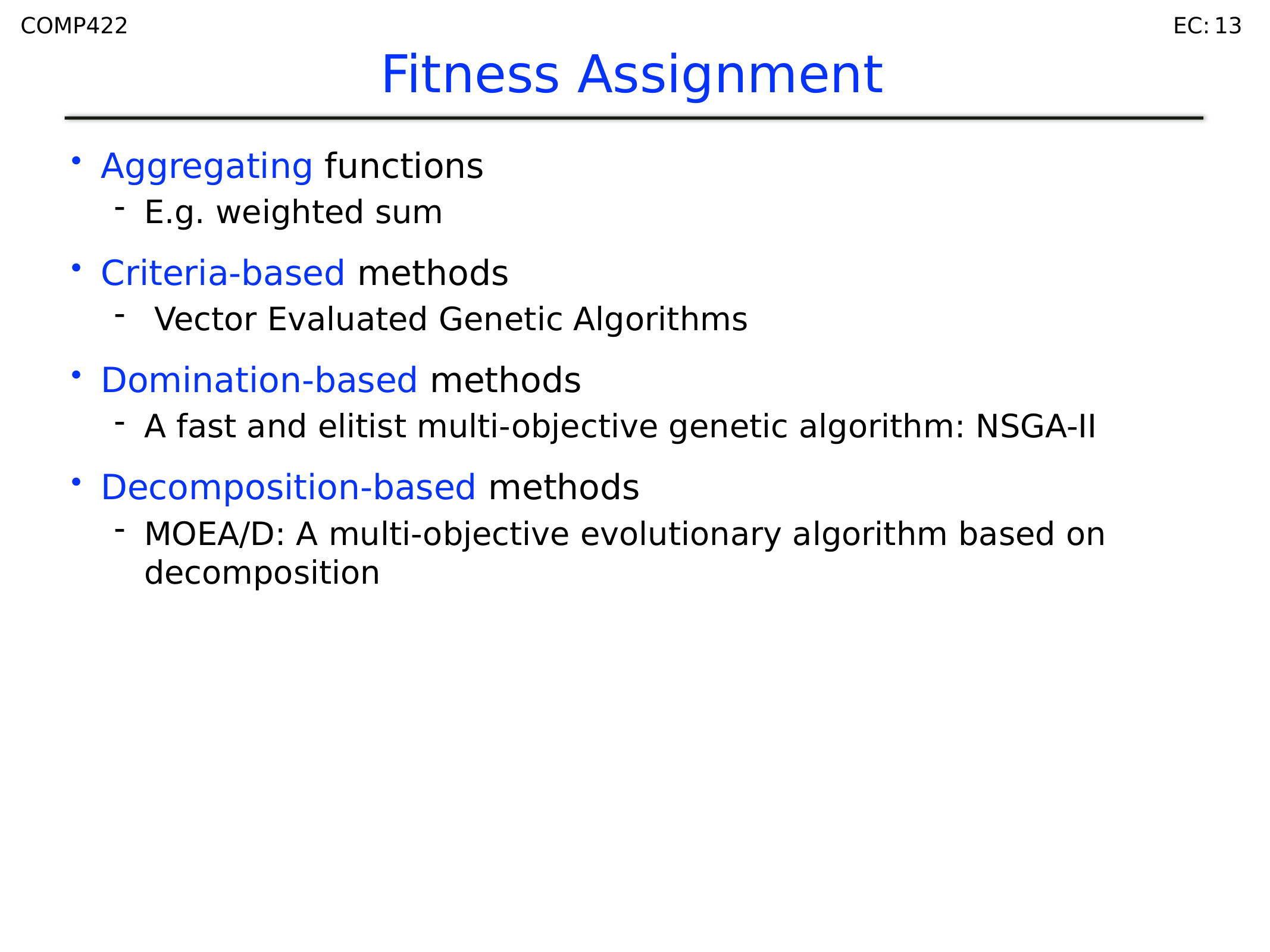

13
# Fitness Assignment
Aggregating functions
E.g. weighted sum
Criteria-based methods
 Vector Evaluated Genetic Algorithms
Domination-based methods
A fast and elitist multi-objective genetic algorithm: NSGA-II
Decomposition-based methods
MOEA/D: A multi-objective evolutionary algorithm based on decomposition